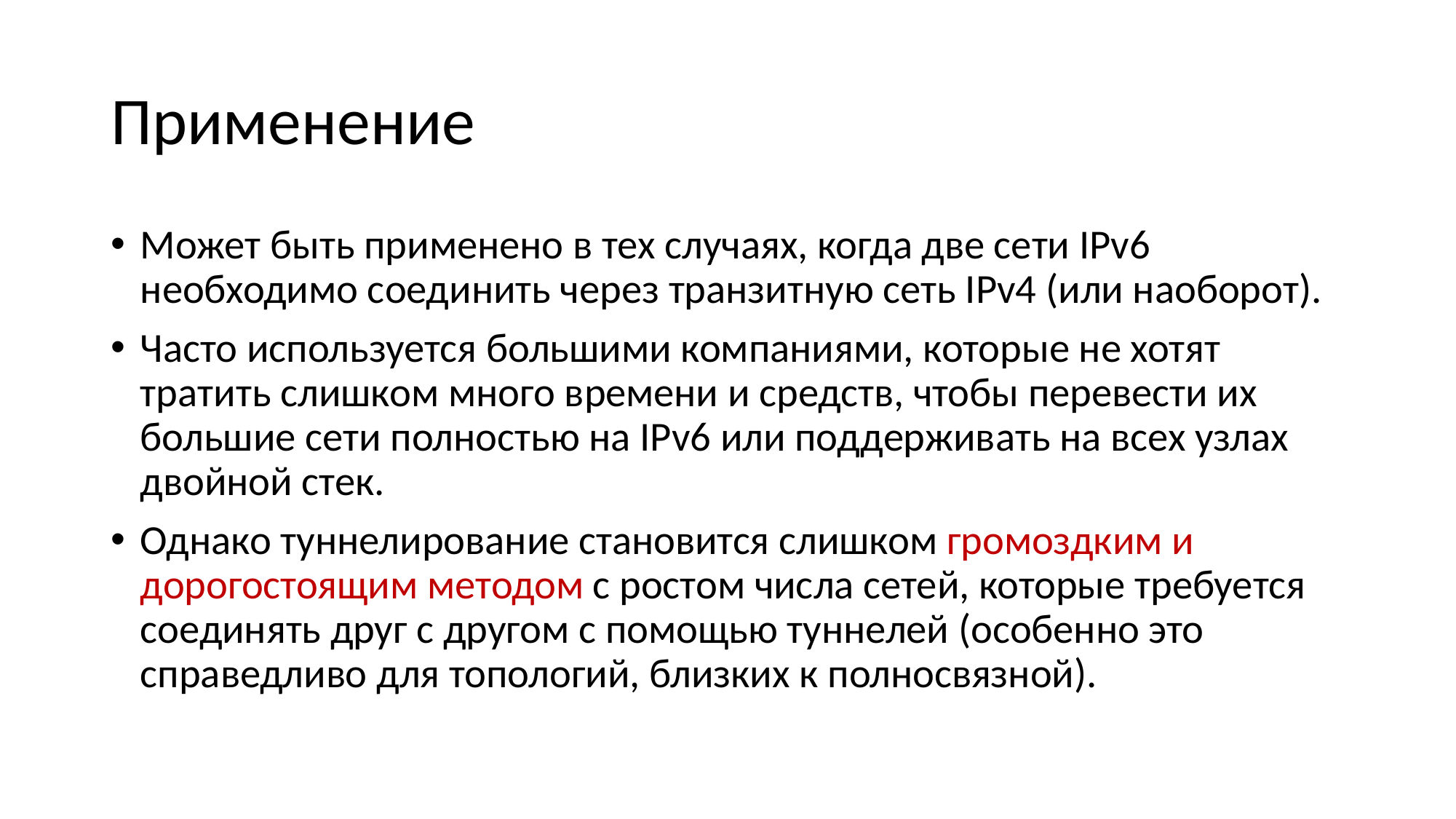

# Применение
Может быть применено в тех случаях, когда две сети IPv6 необходимо соединить через транзитную сеть IPv4 (или наоборот).
Часто используется большими компаниями, которые не хотят тратить слишком много времени и средств, чтобы перевести их большие сети полностью на IPv6 или поддерживать на всех узлах двойной стек.
Однако туннелирование становится слишком громоздким и дорогостоящим методом с ростом числа сетей, которые требуется соединять друг с другом с помощью туннелей (особенно это справедливо для топологий, близких к полносвязной).